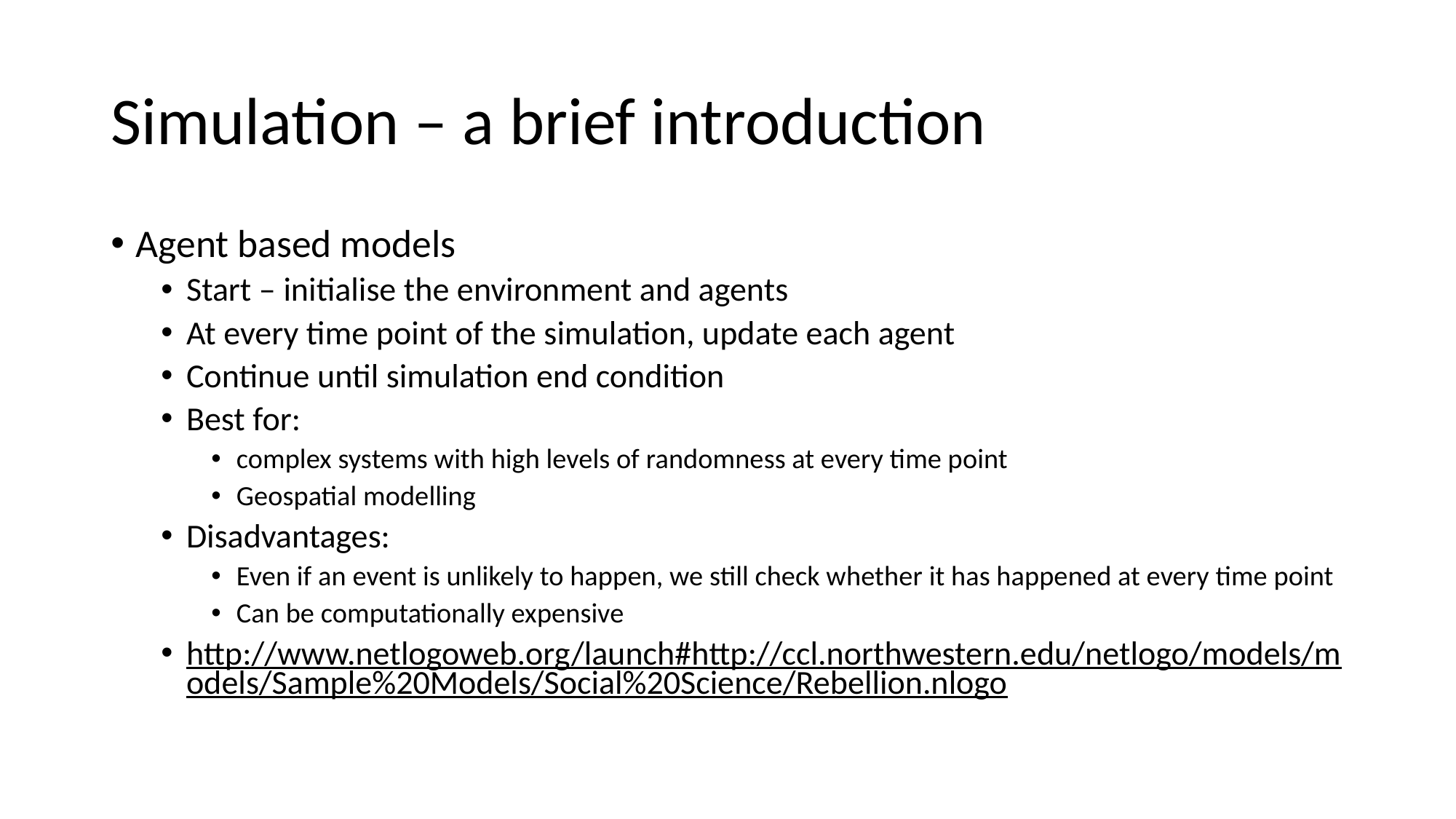

# Simulation – a brief introduction
Agent based models
Start – initialise the environment and agents
At every time point of the simulation, update each agent
Continue until simulation end condition
Best for:
complex systems with high levels of randomness at every time point
Geospatial modelling
Disadvantages:
Even if an event is unlikely to happen, we still check whether it has happened at every time point
Can be computationally expensive
http://www.netlogoweb.org/launch#http://ccl.northwestern.edu/netlogo/models/models/Sample%20Models/Social%20Science/Rebellion.nlogo